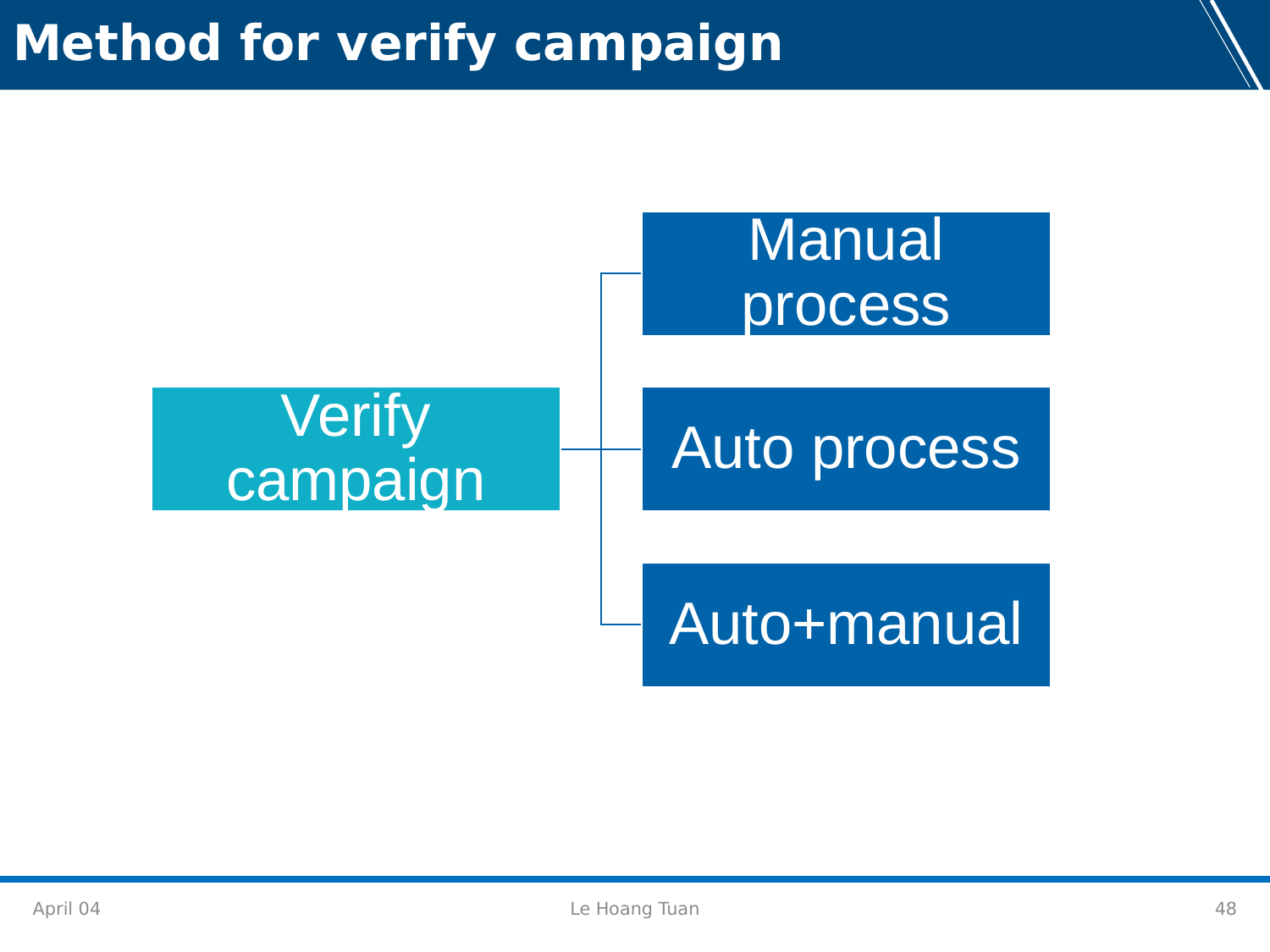

Method for verify campaign
Verify campaign
Manual process
Auto process
Auto+manual
April 04
Le Hoang Tuan
48